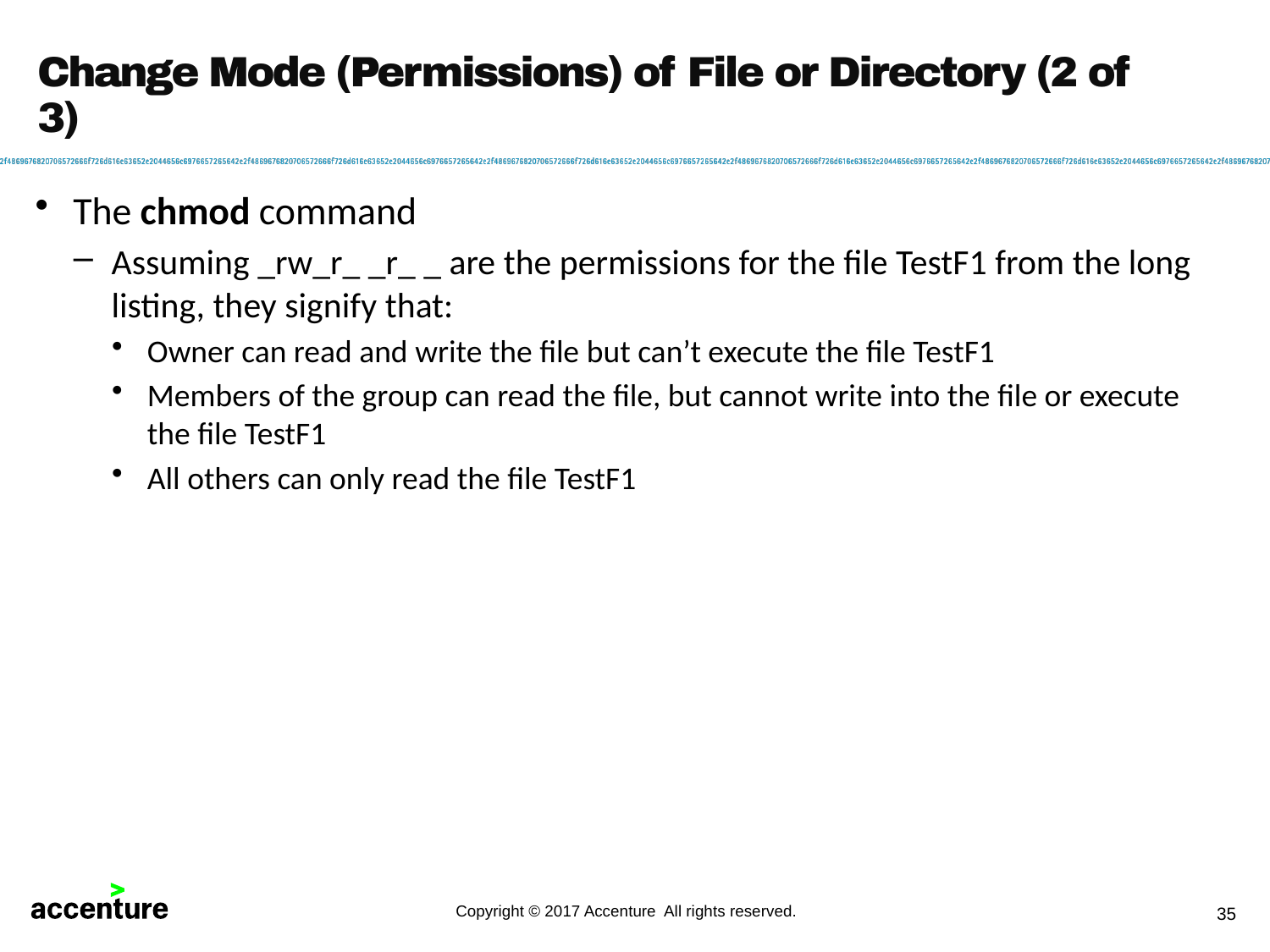

Change Mode (Permissions) of File or Directory (2 of 3)
The chmod command
Assuming _rw_r_ _r_ _ are the permissions for the file TestF1 from the long listing, they signify that:
Owner can read and write the file but can’t execute the file TestF1
Members of the group can read the file, but cannot write into the file or execute the file TestF1
All others can only read the file TestF1

35